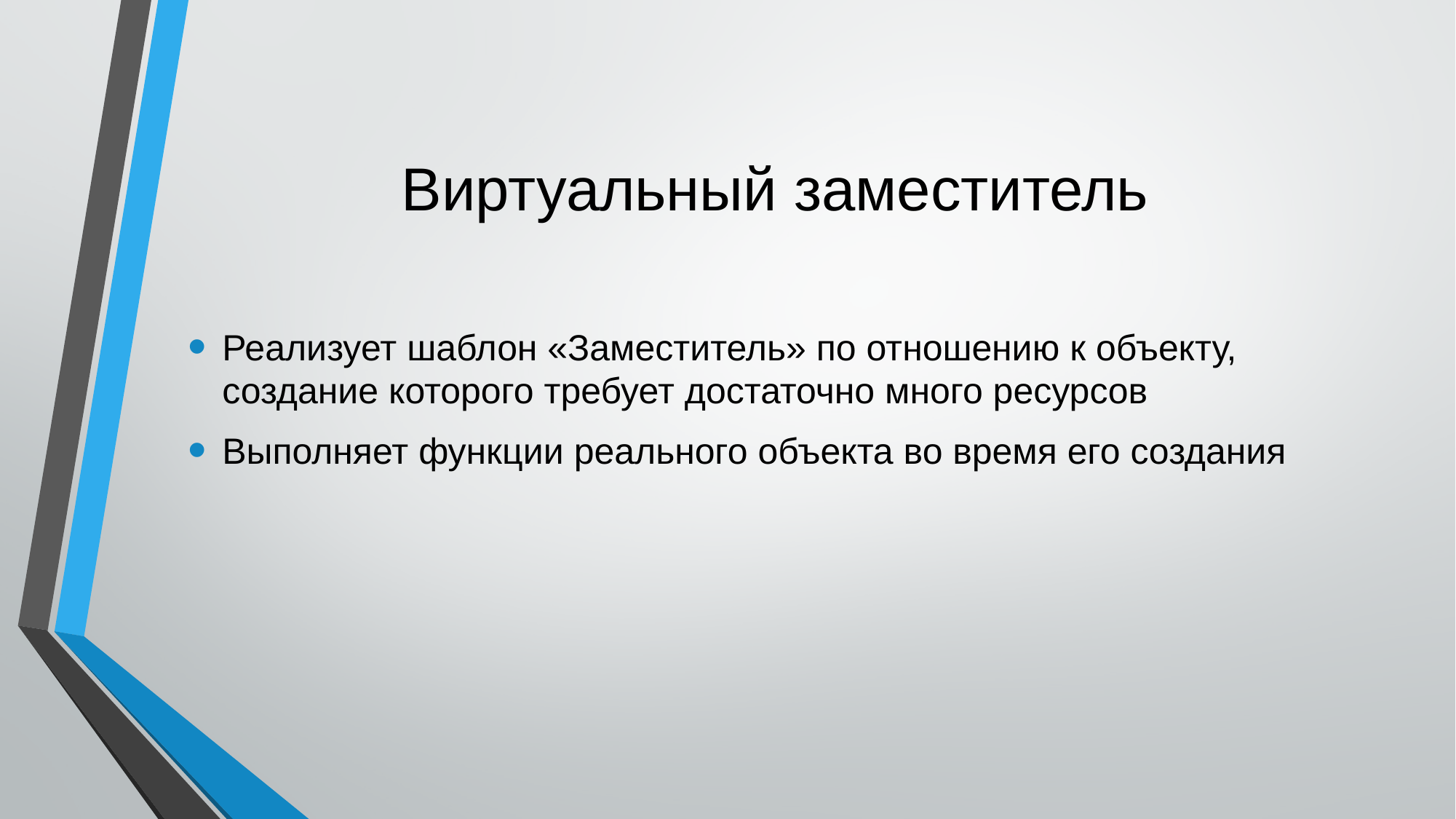

# Виртуальный заместитель
Реализует шаблон «Заместитель» по отношению к объекту, создание которого требует достаточно много ресурсов
Выполняет функции реального объекта во время его создания